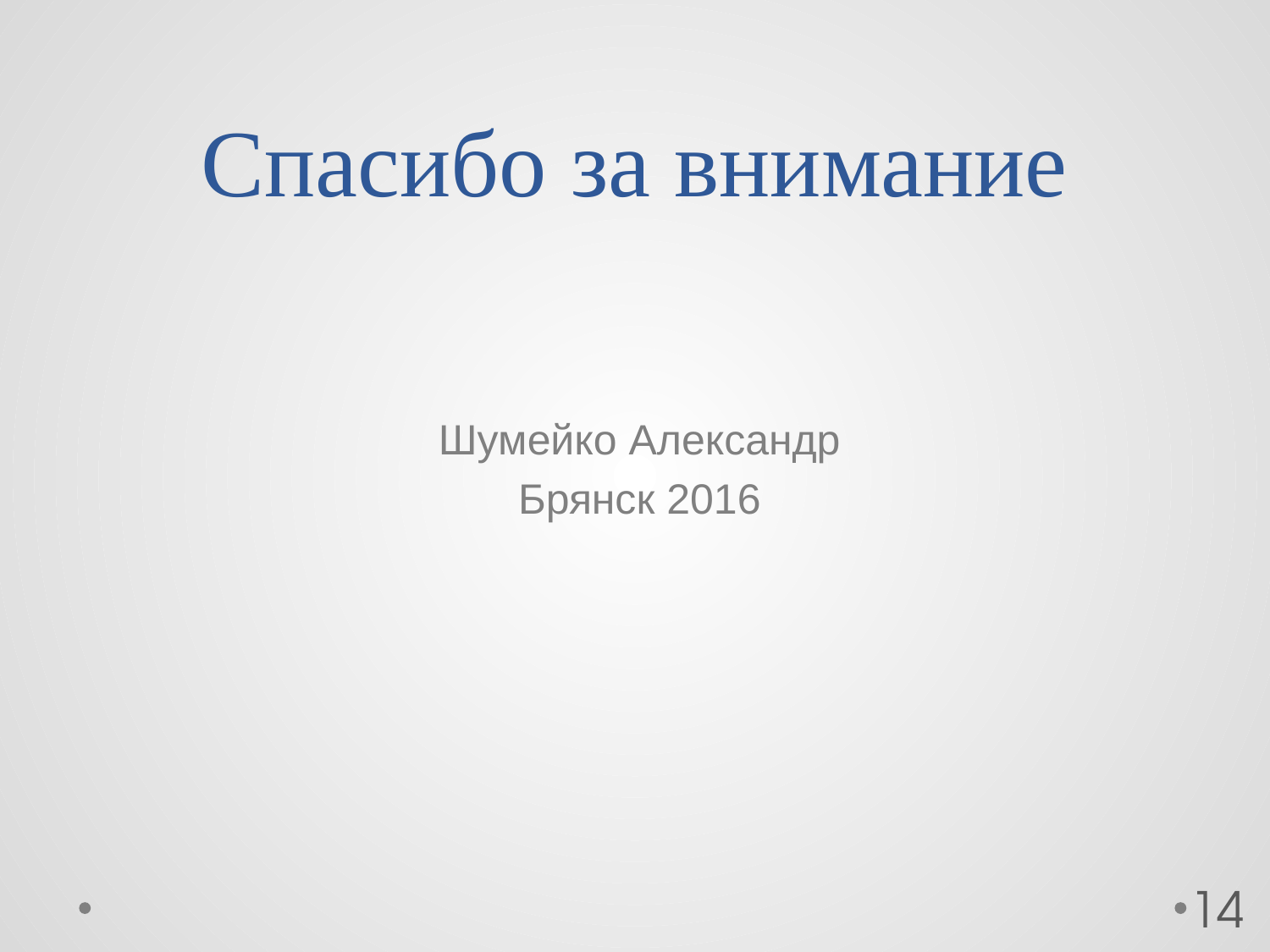

# Спасибо за внимание
Шумейко Александр
Брянск 2016
14